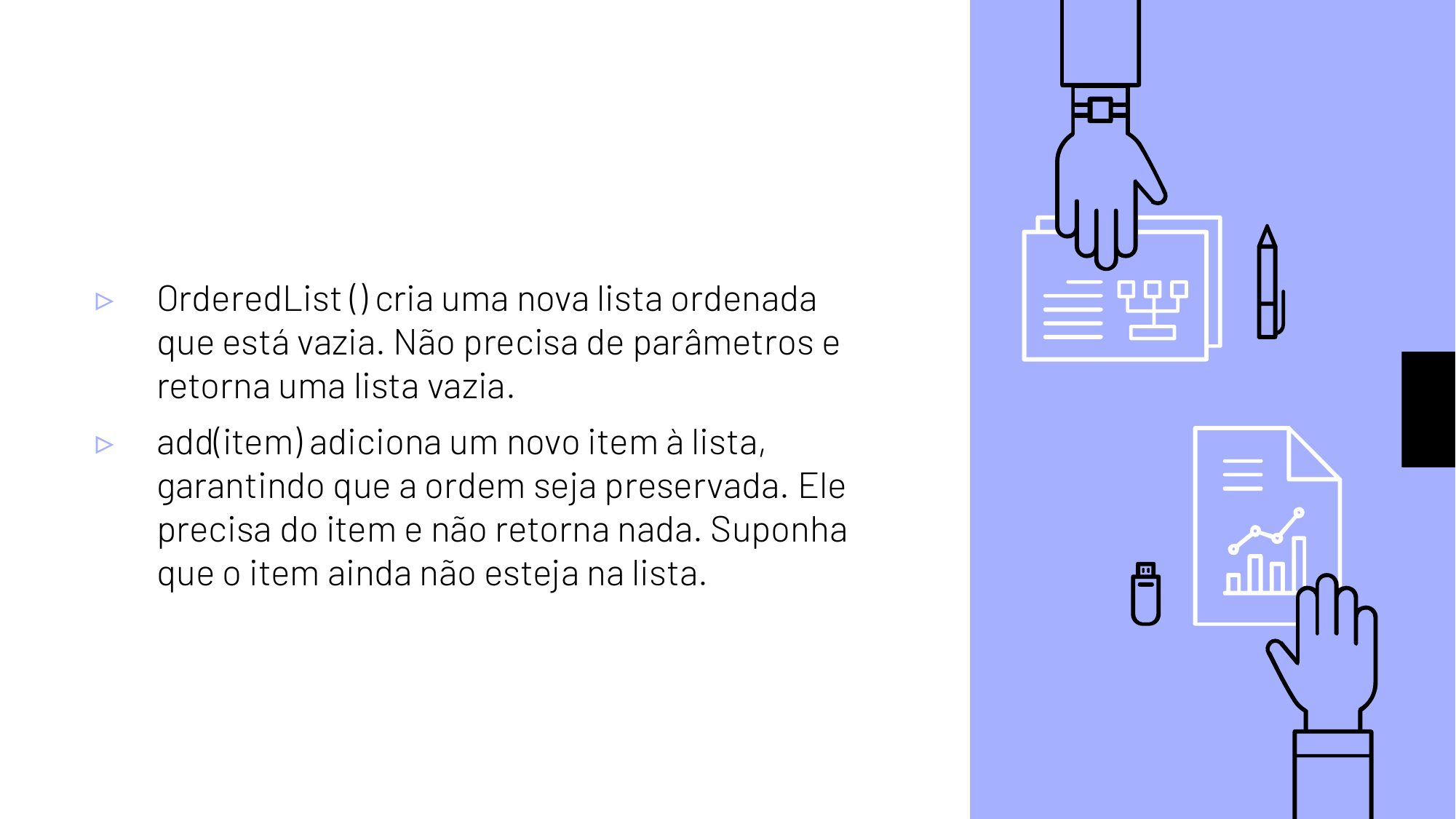

#
OrderedList () cria uma nova lista ordenada que está vazia. Não precisa de parâmetros e retorna uma lista vazia.
add(item) adiciona um novo item à lista, garantindo que a ordem seja preservada. Ele precisa do item e não retorna nada. Suponha que o item ainda não esteja na lista.